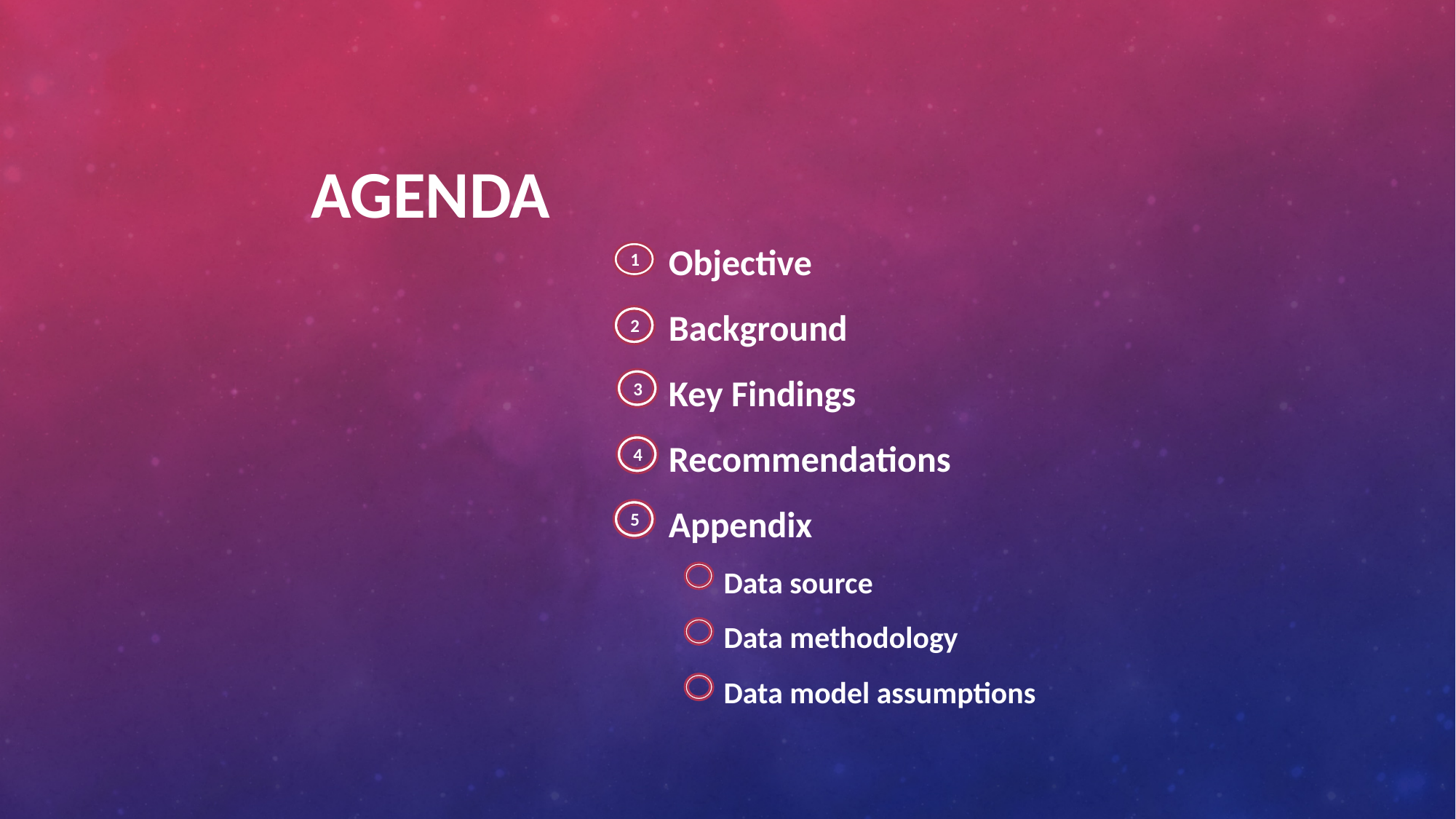

# Objective Background Key Findings Recommendations Appendix Data source Data methodology Data model assumptions
AGENDA
1
2
3
4
5